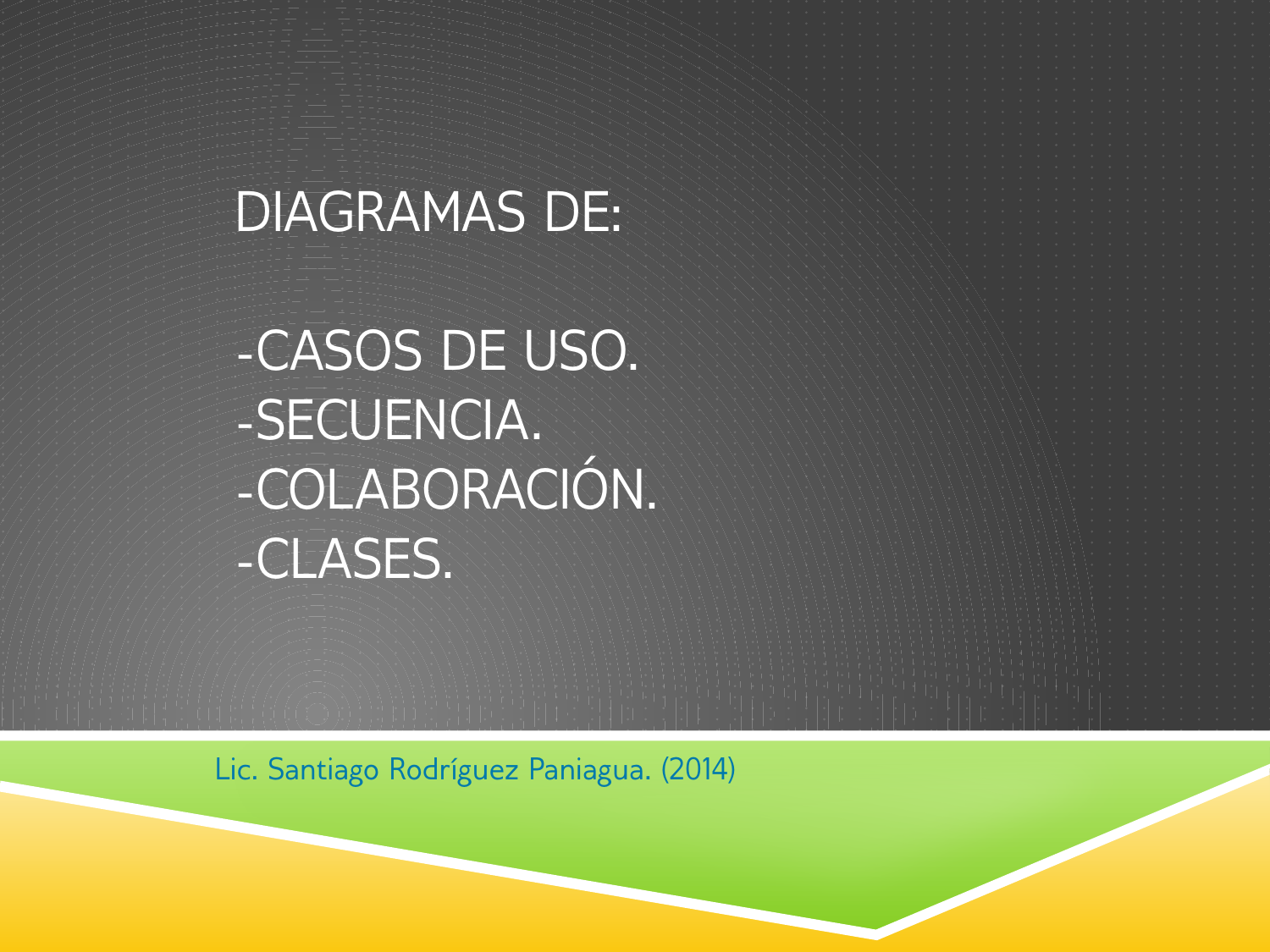

# Diagramas de: -Casos de Uso. -Secuencia. -Colaboración. -Clases.
Lic. Santiago Rodríguez Paniagua. (2014)